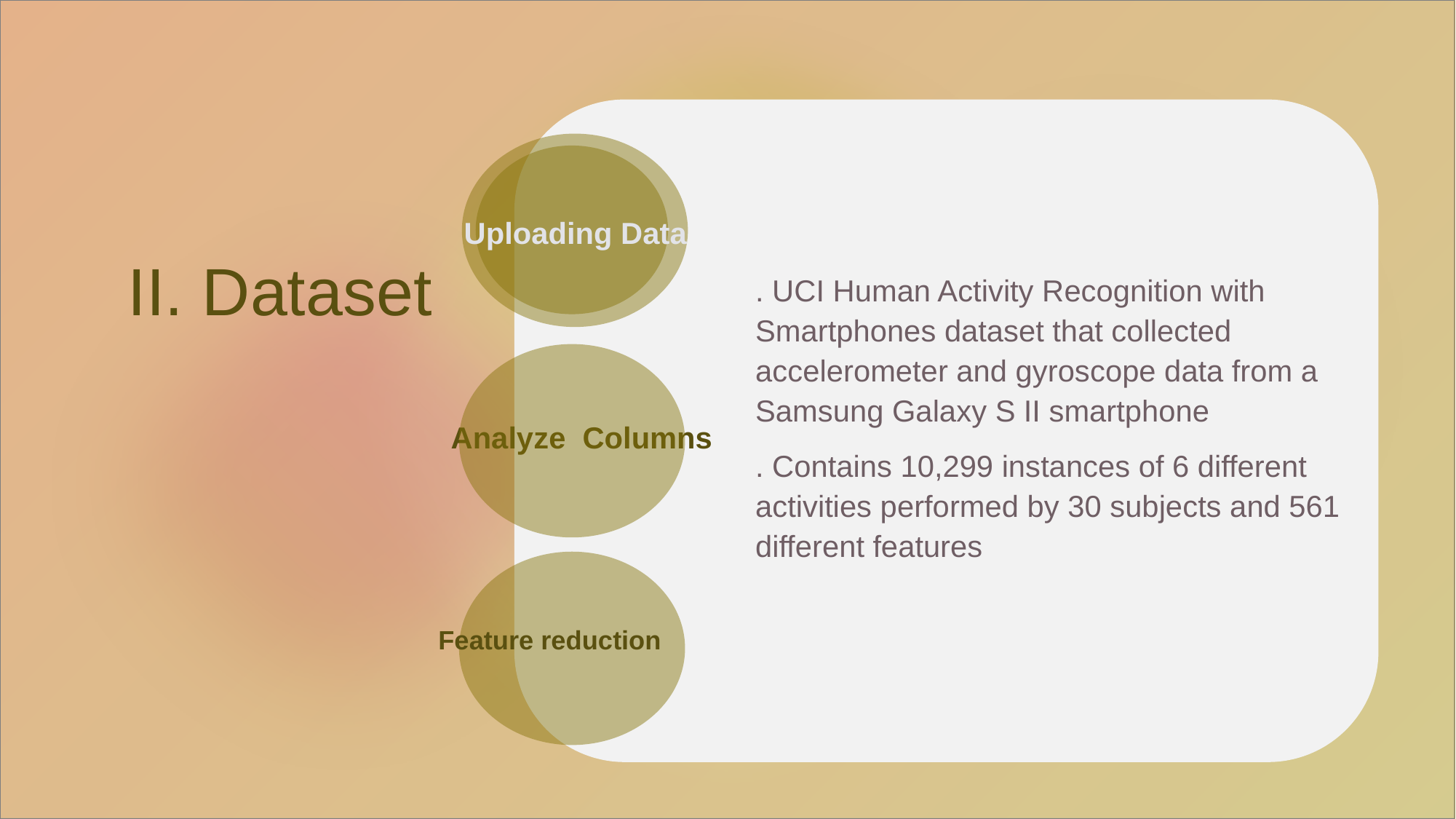

0

# II. Dataset
Uploading Data
. UCI Human Activity Recognition with Smartphones dataset that collected accelerometer and gyroscope data from a Samsung Galaxy S II smartphone
. Contains 10,299 instances of 6 different activities performed by 30 subjects and 561 different features

Analyze  Columns

Feature reduction